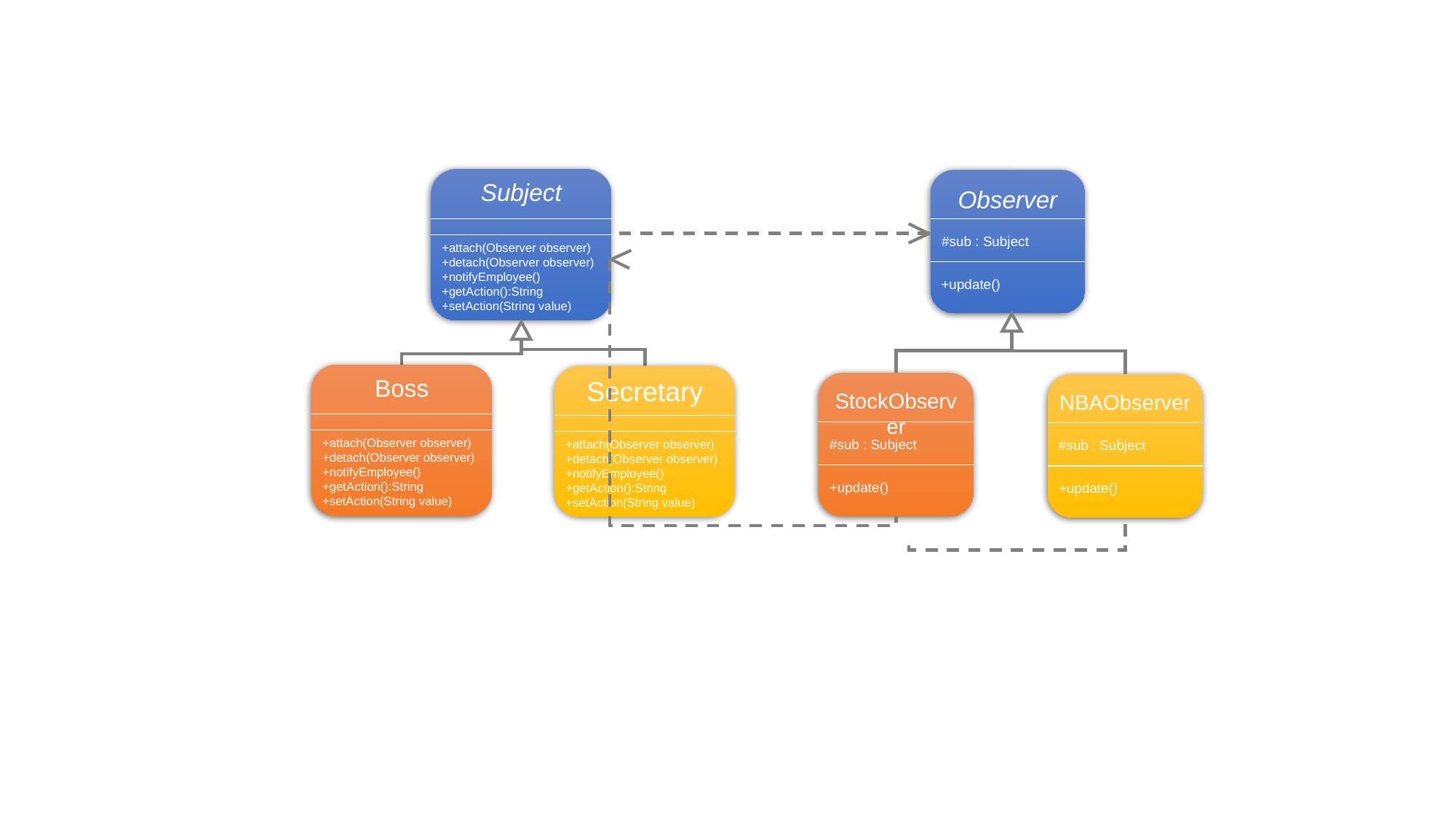

Subject
+attach(Observer observer)
+detach(Observer observer)
+notifyEmployee()
+getAction():String
+setAction(String value)

Observer
+update()
#sub : Subject

Boss
+attach(Observer observer)
+detach(Observer observer)
+notifyEmployee()
+getAction():String
+setAction(String value)

Secretary
+attach(Observer observer)
+detach(Observer observer)
+notifyEmployee()
+getAction():String
+setAction(String value)

StockObserver
+update()

NBAObserver
+update()
#sub : Subject
#sub : Subject